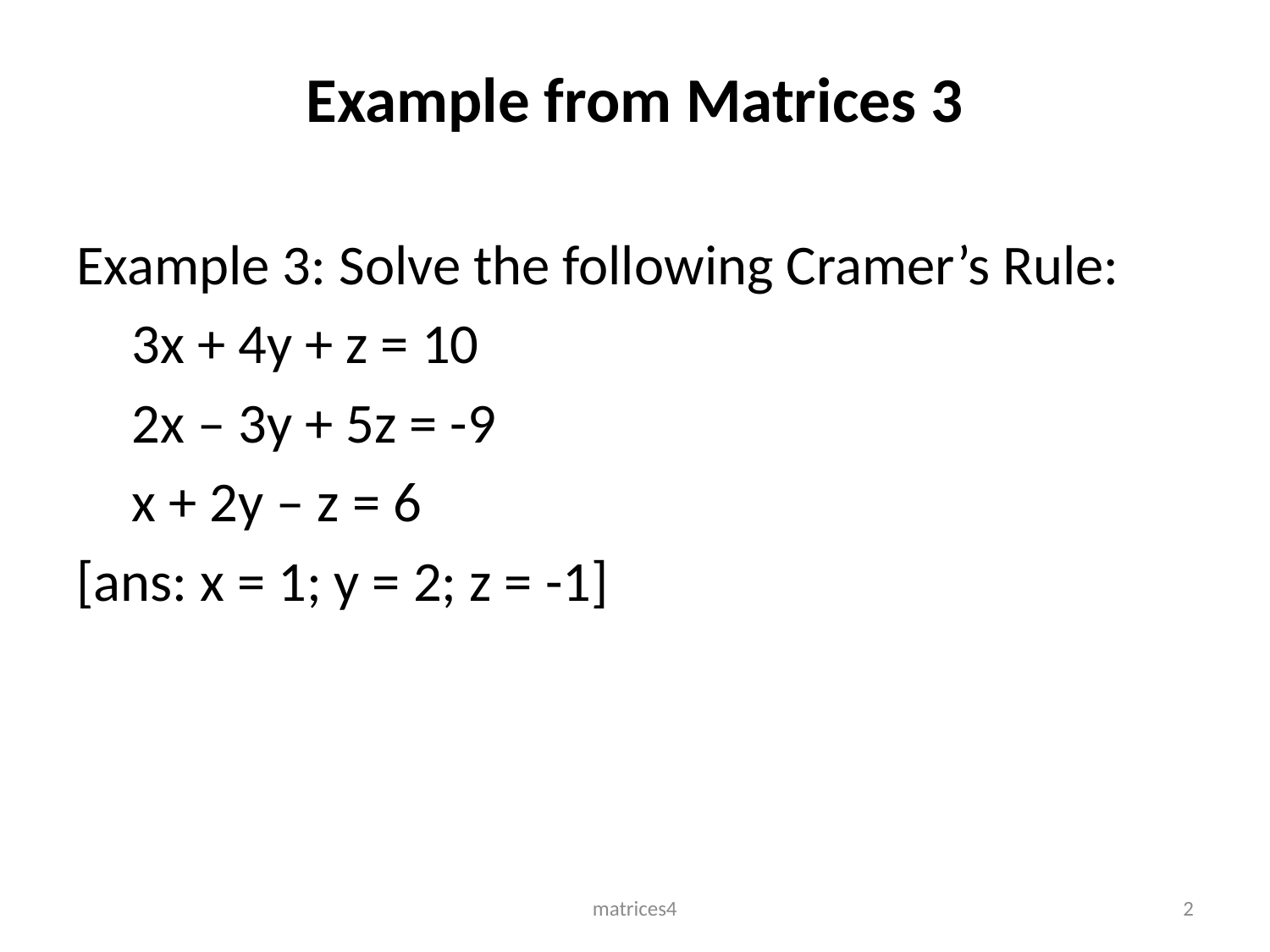

# Example from Matrices 3
Example 3: Solve the following Cramer’s Rule:
3x + 4y + z = 10
2x – 3y + 5z = -9
x + 2y – z = 6
[ans: x = 1; y = 2; z = -1]

matrices4
2